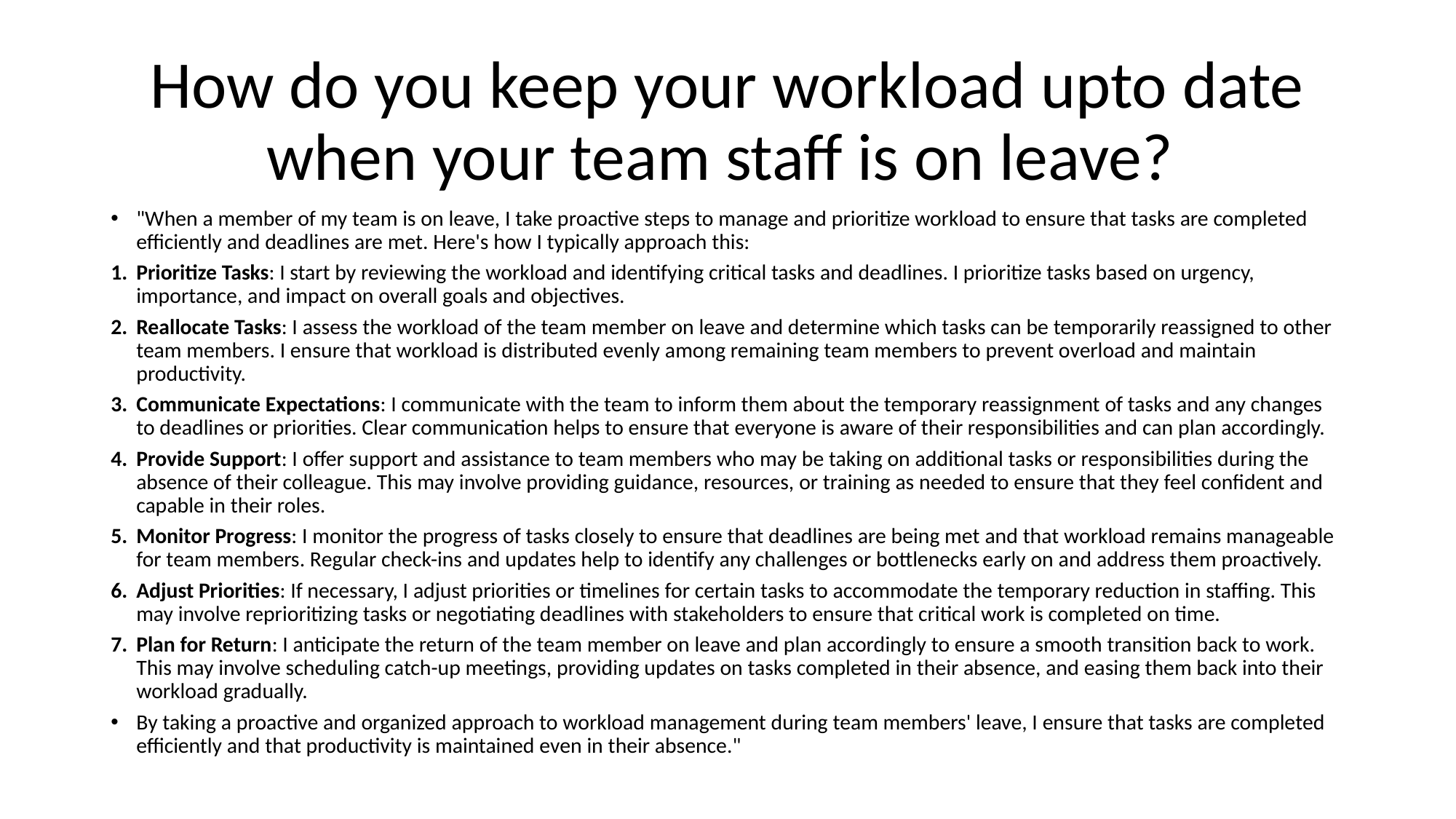

# How do you keep your workload upto date when your team staff is on leave?
"When a member of my team is on leave, I take proactive steps to manage and prioritize workload to ensure that tasks are completed efficiently and deadlines are met. Here's how I typically approach this:
Prioritize Tasks: I start by reviewing the workload and identifying critical tasks and deadlines. I prioritize tasks based on urgency, importance, and impact on overall goals and objectives.
Reallocate Tasks: I assess the workload of the team member on leave and determine which tasks can be temporarily reassigned to other team members. I ensure that workload is distributed evenly among remaining team members to prevent overload and maintain productivity.
Communicate Expectations: I communicate with the team to inform them about the temporary reassignment of tasks and any changes to deadlines or priorities. Clear communication helps to ensure that everyone is aware of their responsibilities and can plan accordingly.
Provide Support: I offer support and assistance to team members who may be taking on additional tasks or responsibilities during the absence of their colleague. This may involve providing guidance, resources, or training as needed to ensure that they feel confident and capable in their roles.
Monitor Progress: I monitor the progress of tasks closely to ensure that deadlines are being met and that workload remains manageable for team members. Regular check-ins and updates help to identify any challenges or bottlenecks early on and address them proactively.
Adjust Priorities: If necessary, I adjust priorities or timelines for certain tasks to accommodate the temporary reduction in staffing. This may involve reprioritizing tasks or negotiating deadlines with stakeholders to ensure that critical work is completed on time.
Plan for Return: I anticipate the return of the team member on leave and plan accordingly to ensure a smooth transition back to work. This may involve scheduling catch-up meetings, providing updates on tasks completed in their absence, and easing them back into their workload gradually.
By taking a proactive and organized approach to workload management during team members' leave, I ensure that tasks are completed efficiently and that productivity is maintained even in their absence."